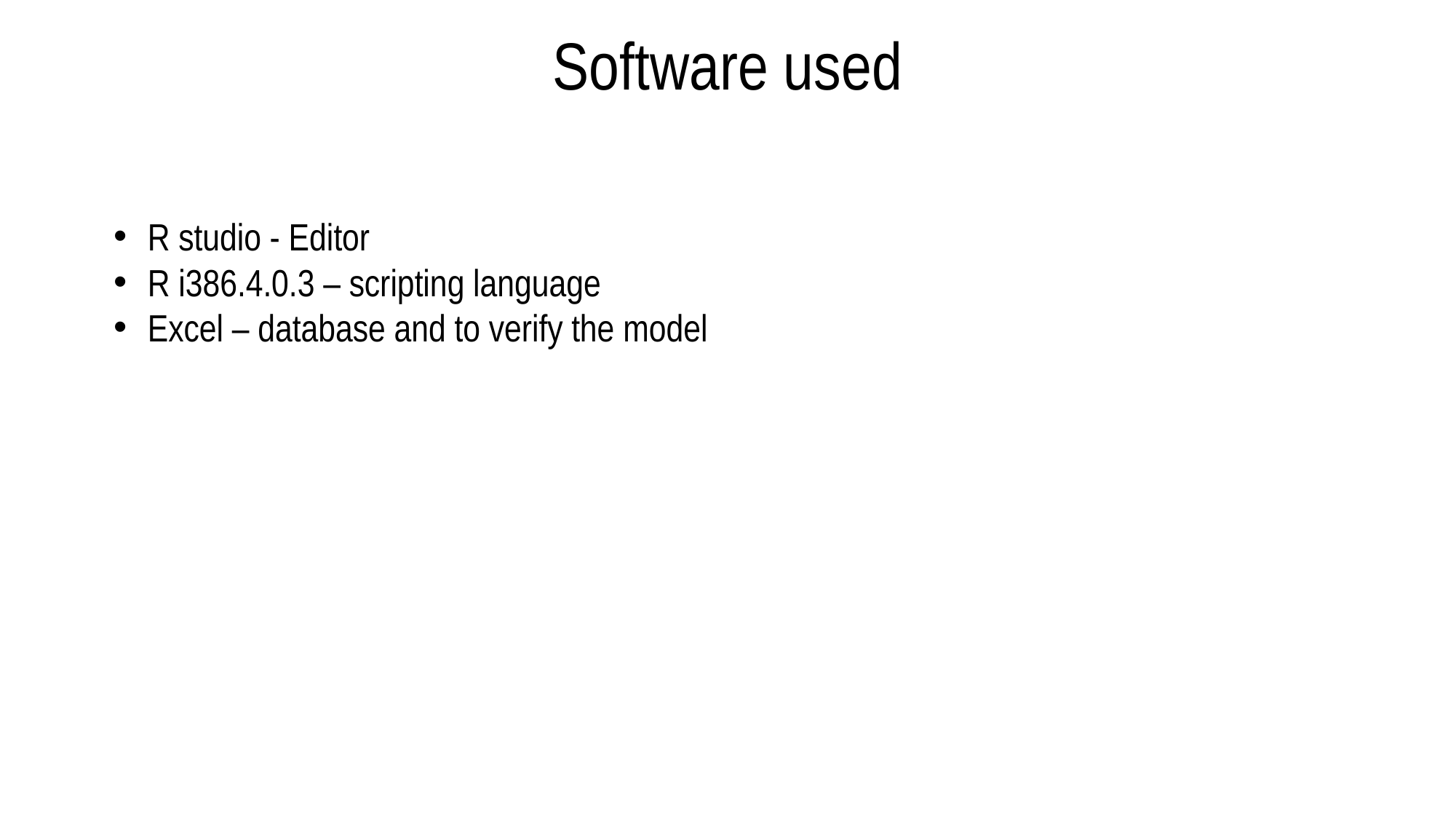

Software used
R studio - Editor
R i386.4.0.3 – scripting language
Excel – database and to verify the model